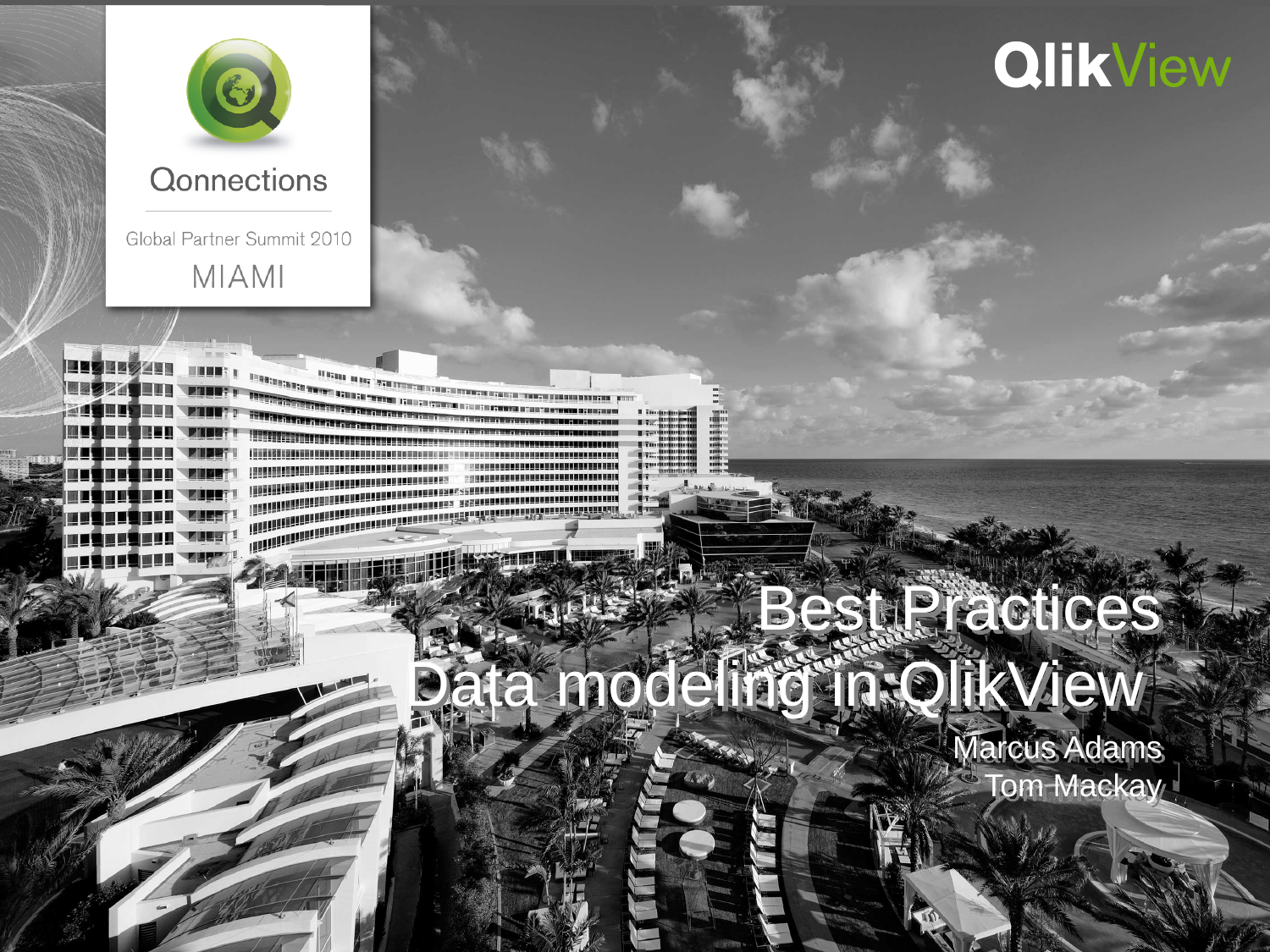

# Best Practices Data modeling in QlikView
Marcus Adams
Tom Mackay